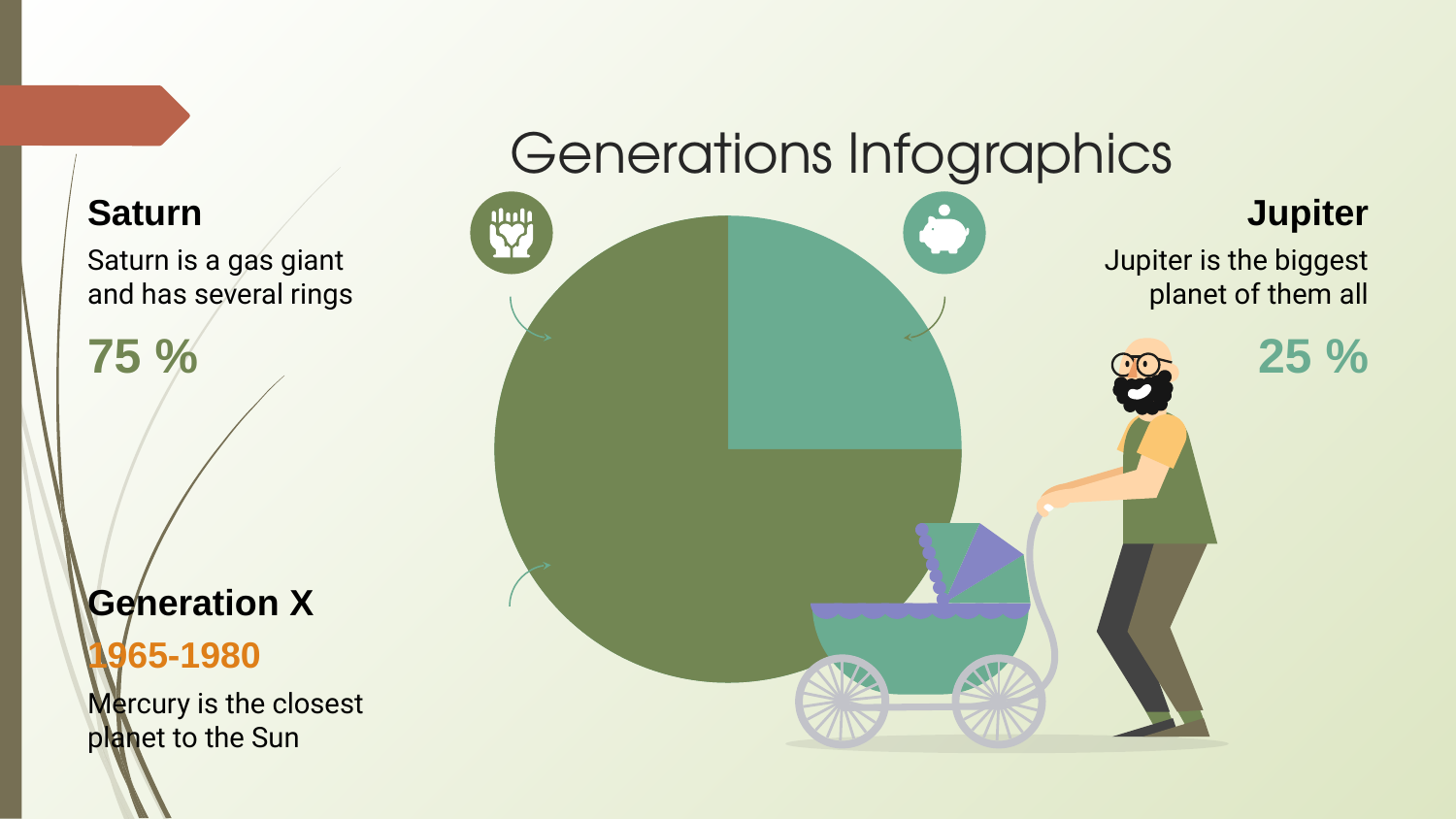

# Generations Infographics
Saturn
Saturn is a gas giant and has several rings
75 %
Jupiter
Jupiter is the biggest planet of them all
25 %

Generation X
1965-1980
Mercury is the closest planet to the Sun